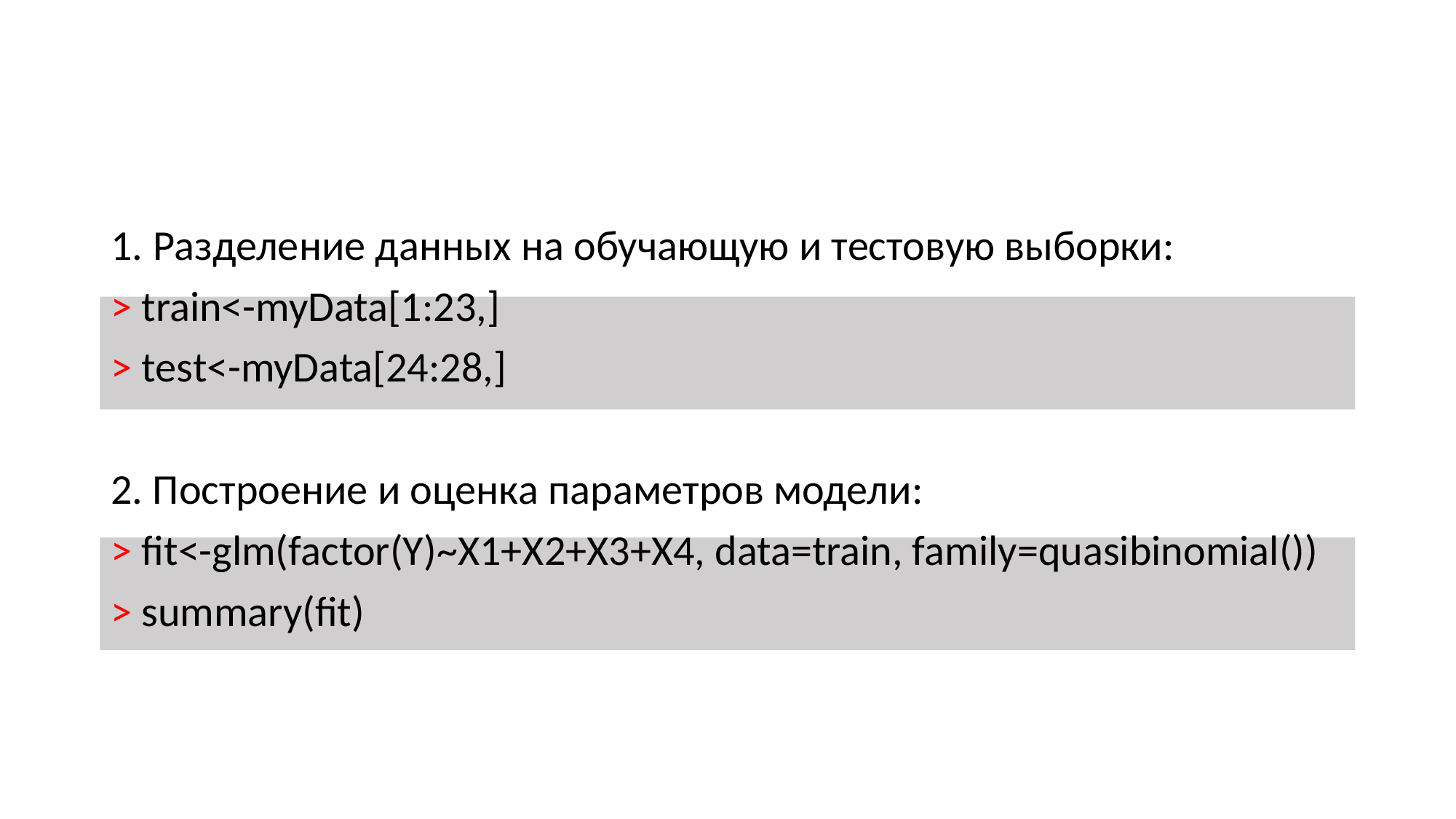

#
1. Разделение данных на обучающую и тестовую выборки:
> train<-myData[1:23,]
> test<-myData[24:28,]

2. Построение и оценка параметров модели:
> fit<-glm(factor(Y)~X1+X2+X3+X4, data=train, family=quasibinomial())
> summary(fit)